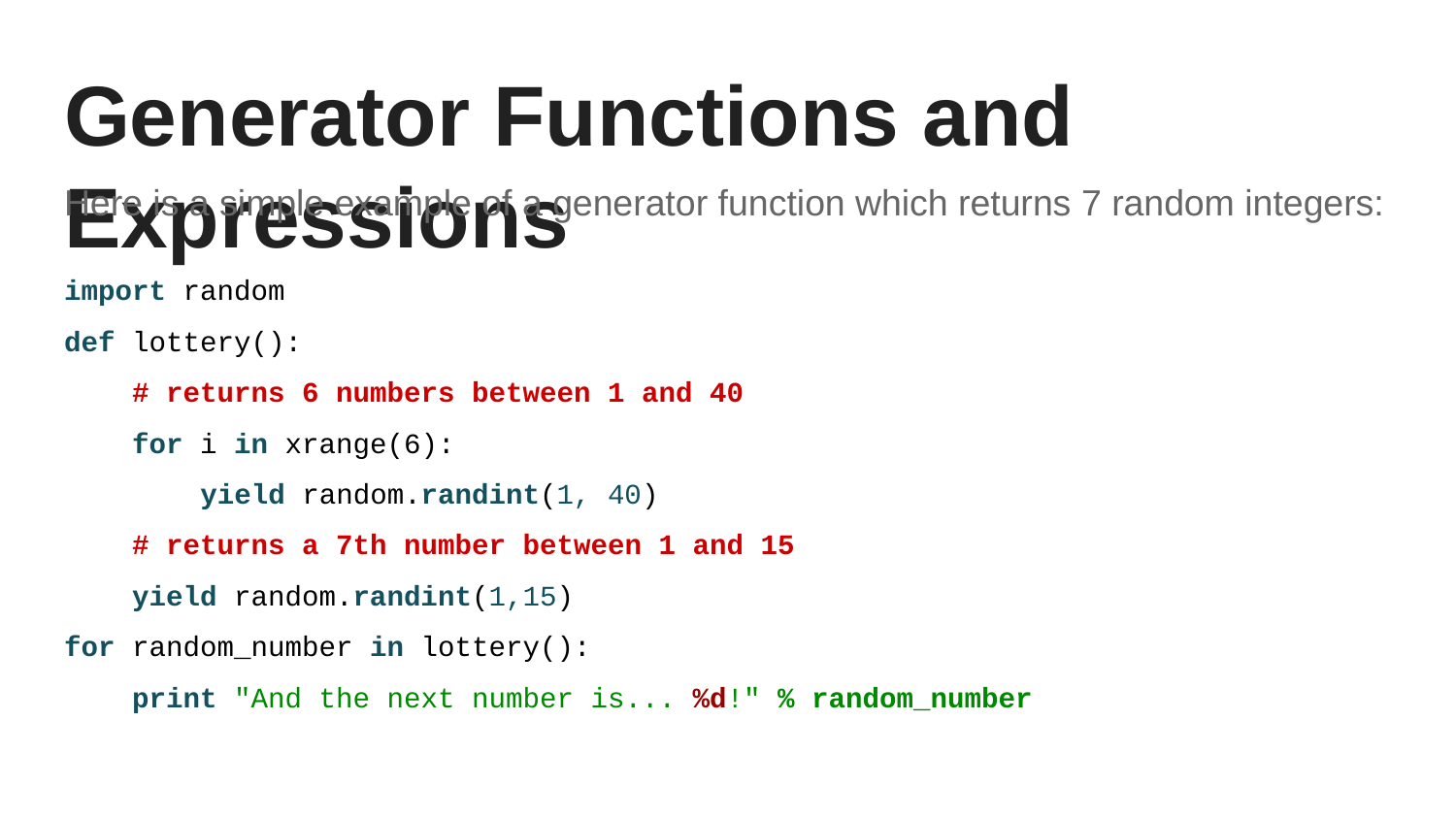

# Generator Functions and Expressions
Here is a simple example of a generator function which returns 7 random integers:
import random
def lottery():
    # returns 6 numbers between 1 and 40
    for i in xrange(6):
        yield random.randint(1, 40)
    # returns a 7th number between 1 and 15
    yield random.randint(1,15)
for random_number in lottery():
    print "And the next number is... %d!" % random_number